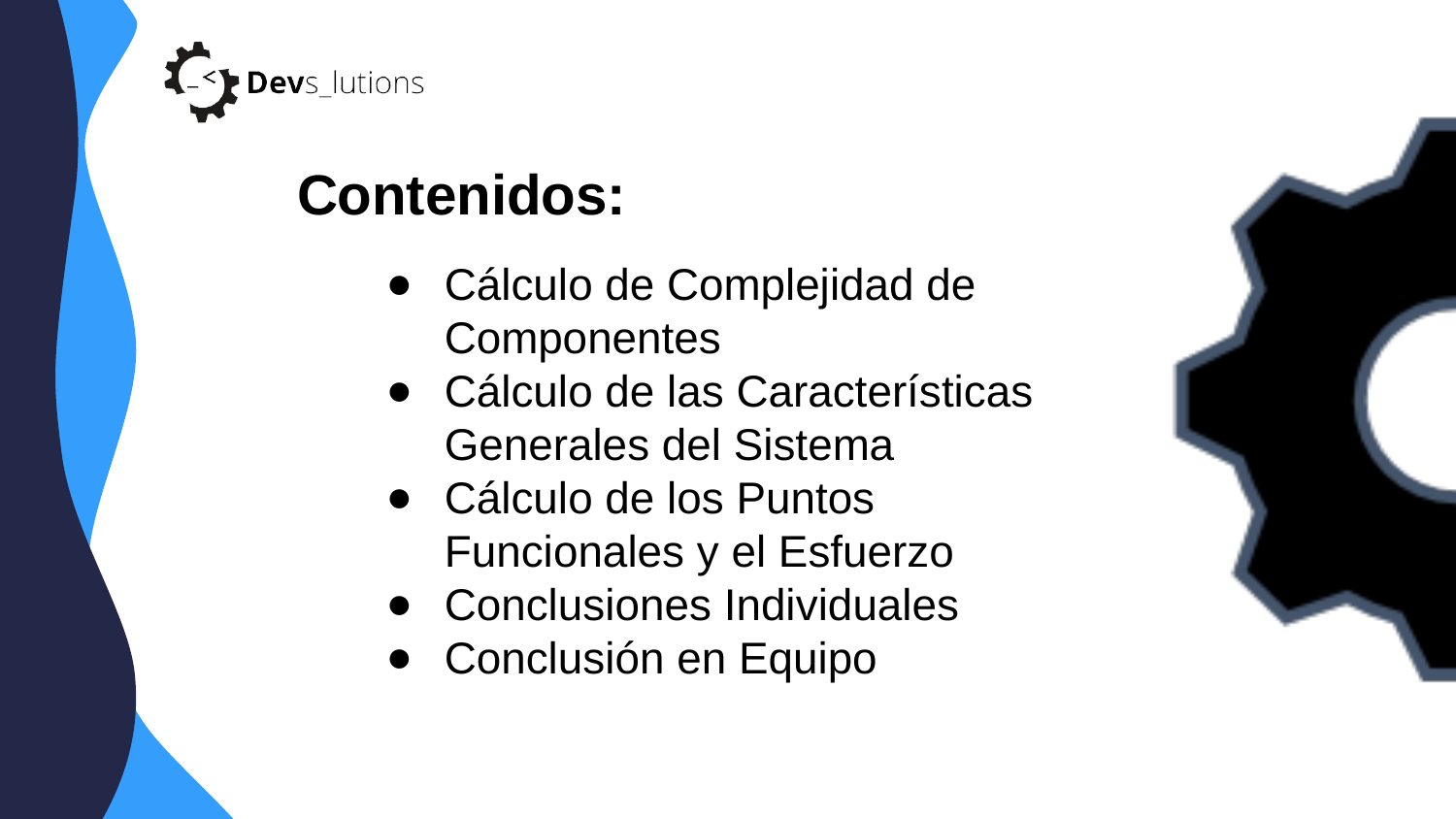

Contenidos:
Cálculo de Complejidad de Componentes
Cálculo de las Características Generales del Sistema
Cálculo de los Puntos Funcionales y el Esfuerzo
Conclusiones Individuales
Conclusión en Equipo